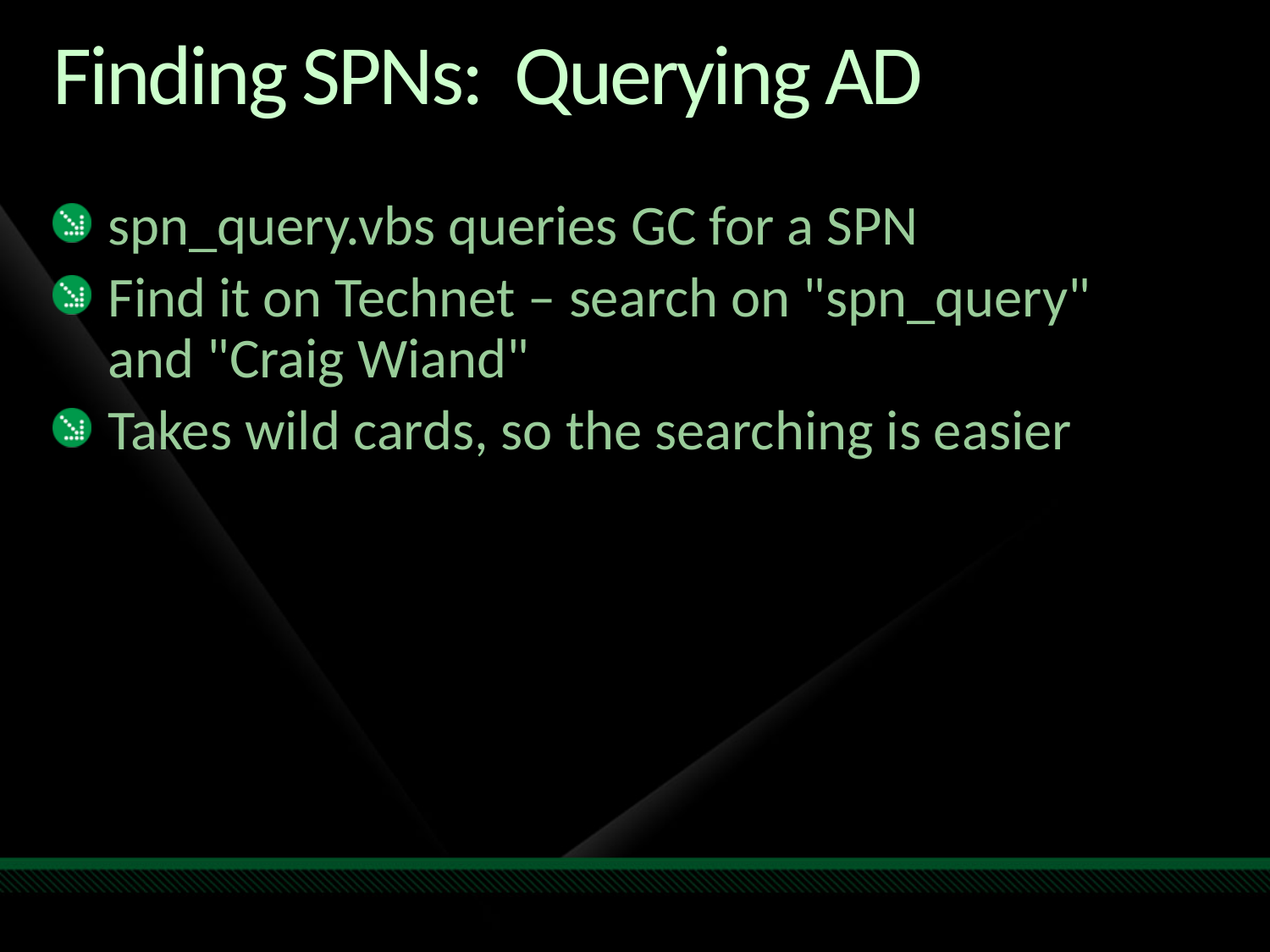

# Finding SPNs:  Querying AD
spn_query.vbs queries GC for a SPN
Find it on Technet – search on "spn_query"
and "Craig Wiand"
Takes wild cards, so the searching is easier